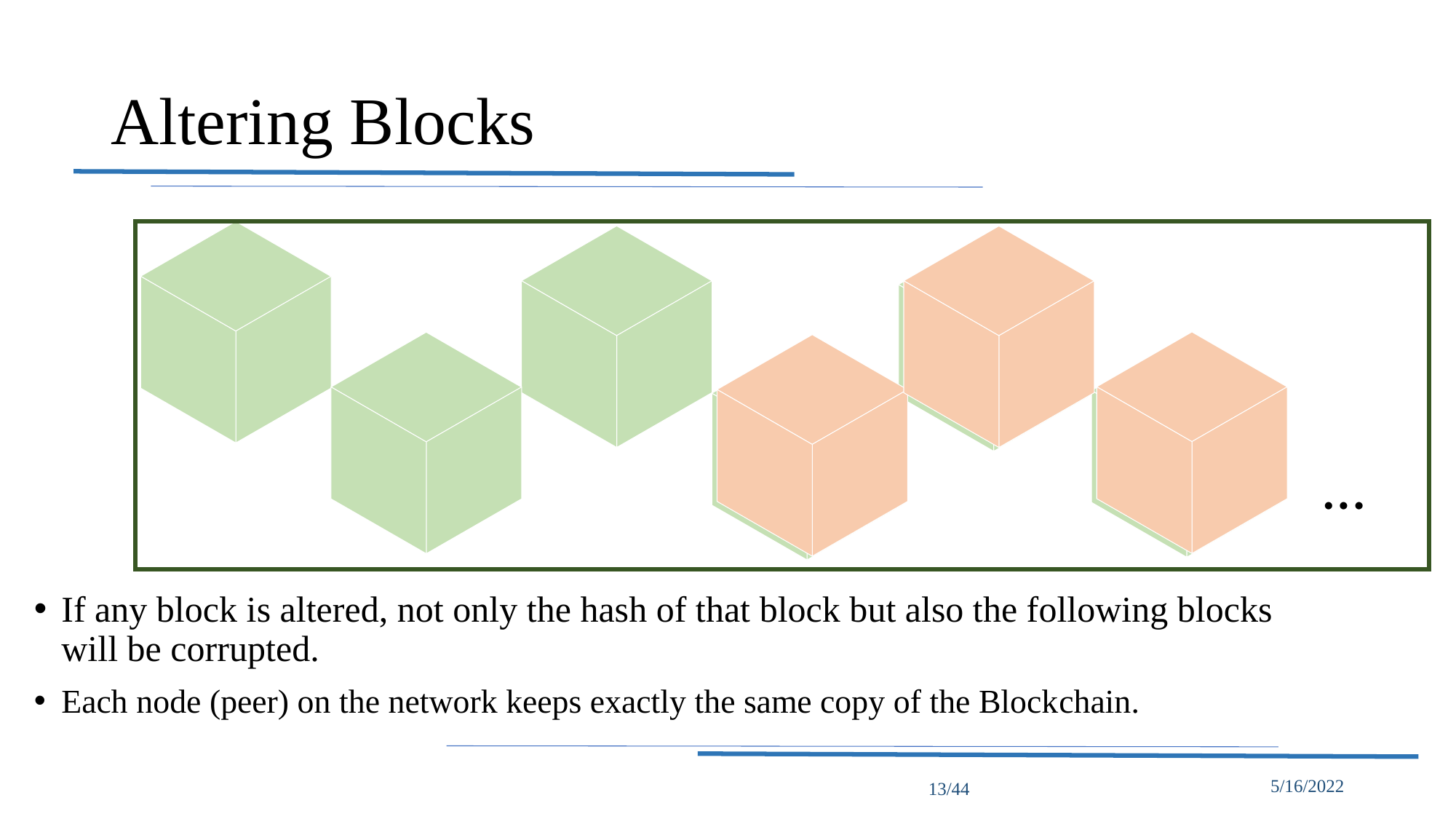

# Altering Blocks

…
If any block is altered, not only the hash of that block but also the following blocks will be corrupted.
Each node (peer) on the network keeps exactly the same copy of the Blockchain.
13/44
5/16/2022